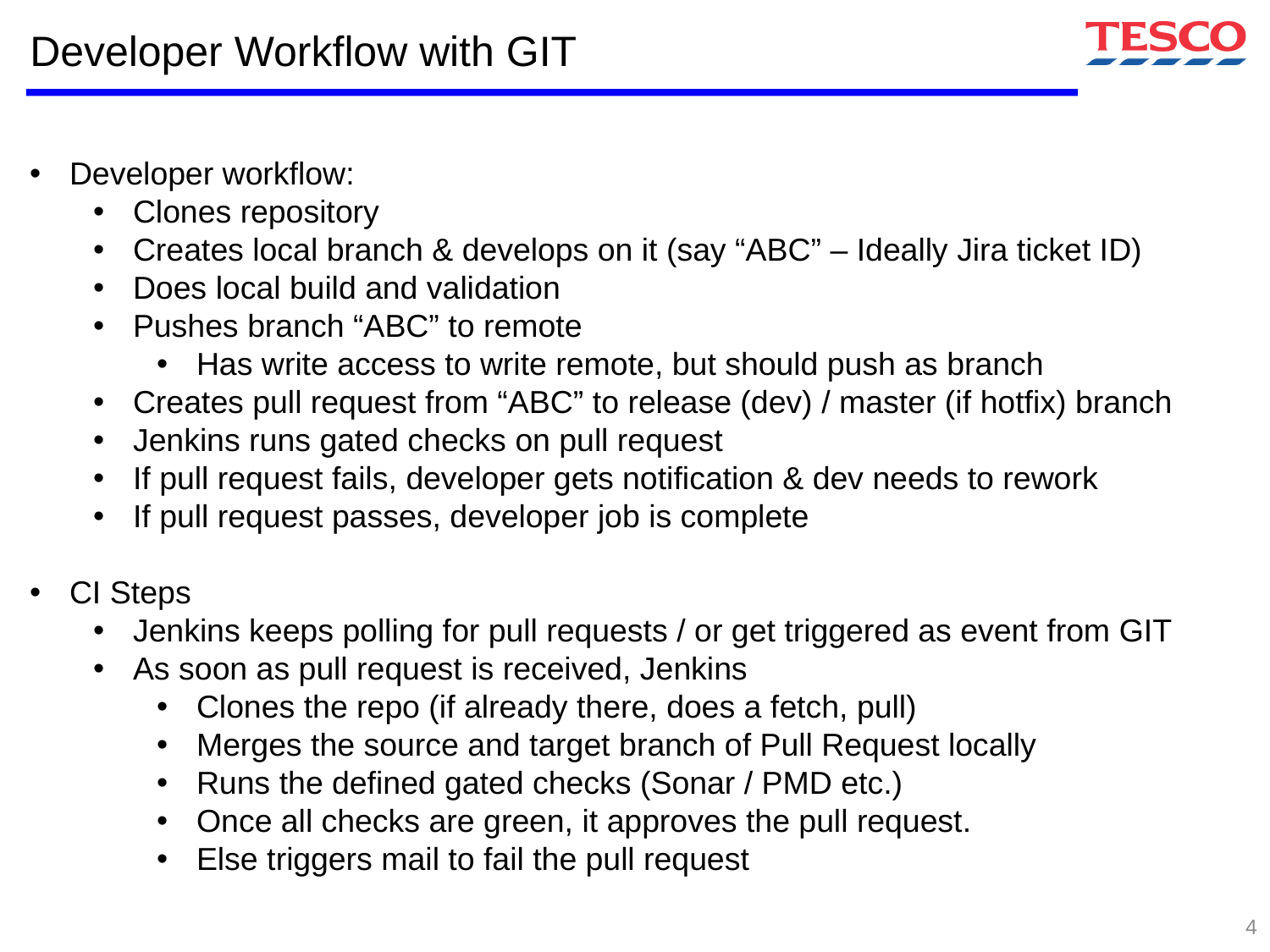

Developer Workflow with GIT
Developer workflow:
Clones repository
Creates local branch & develops on it (say “ABC” – Ideally Jira ticket ID)
Does local build and validation
Pushes branch “ABC” to remote
Has write access to write remote, but should push as branch
Creates pull request from “ABC” to release (dev) / master (if hotfix) branch
Jenkins runs gated checks on pull request
If pull request fails, developer gets notification & dev needs to rework
If pull request passes, developer job is complete
CI Steps
Jenkins keeps polling for pull requests / or get triggered as event from GIT
As soon as pull request is received, Jenkins
Clones the repo (if already there, does a fetch, pull)
Merges the source and target branch of Pull Request locally
Runs the defined gated checks (Sonar / PMD etc.)
Once all checks are green, it approves the pull request.
Else triggers mail to fail the pull request
4